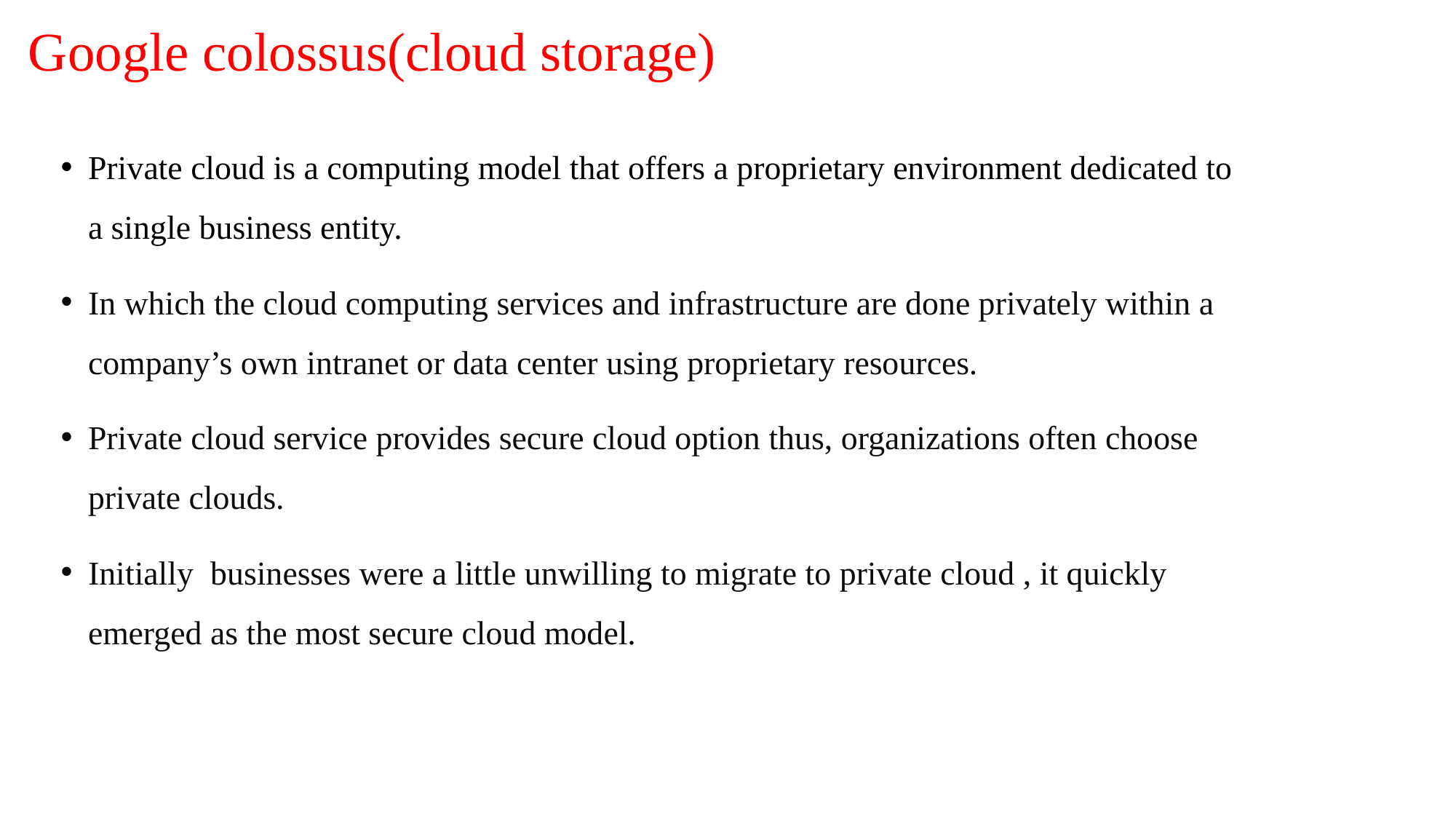

# Google colossus(cloud storage)
Private cloud is a computing model that offers a proprietary environment dedicated to a single business entity.
In which the cloud computing services and infrastructure are done privately within a company’s own intranet or data center using proprietary resources.
Private cloud service provides secure cloud option thus, organizations often choose private clouds.
Initially  businesses were a little unwilling to migrate to private cloud , it quickly emerged as the most secure cloud model.